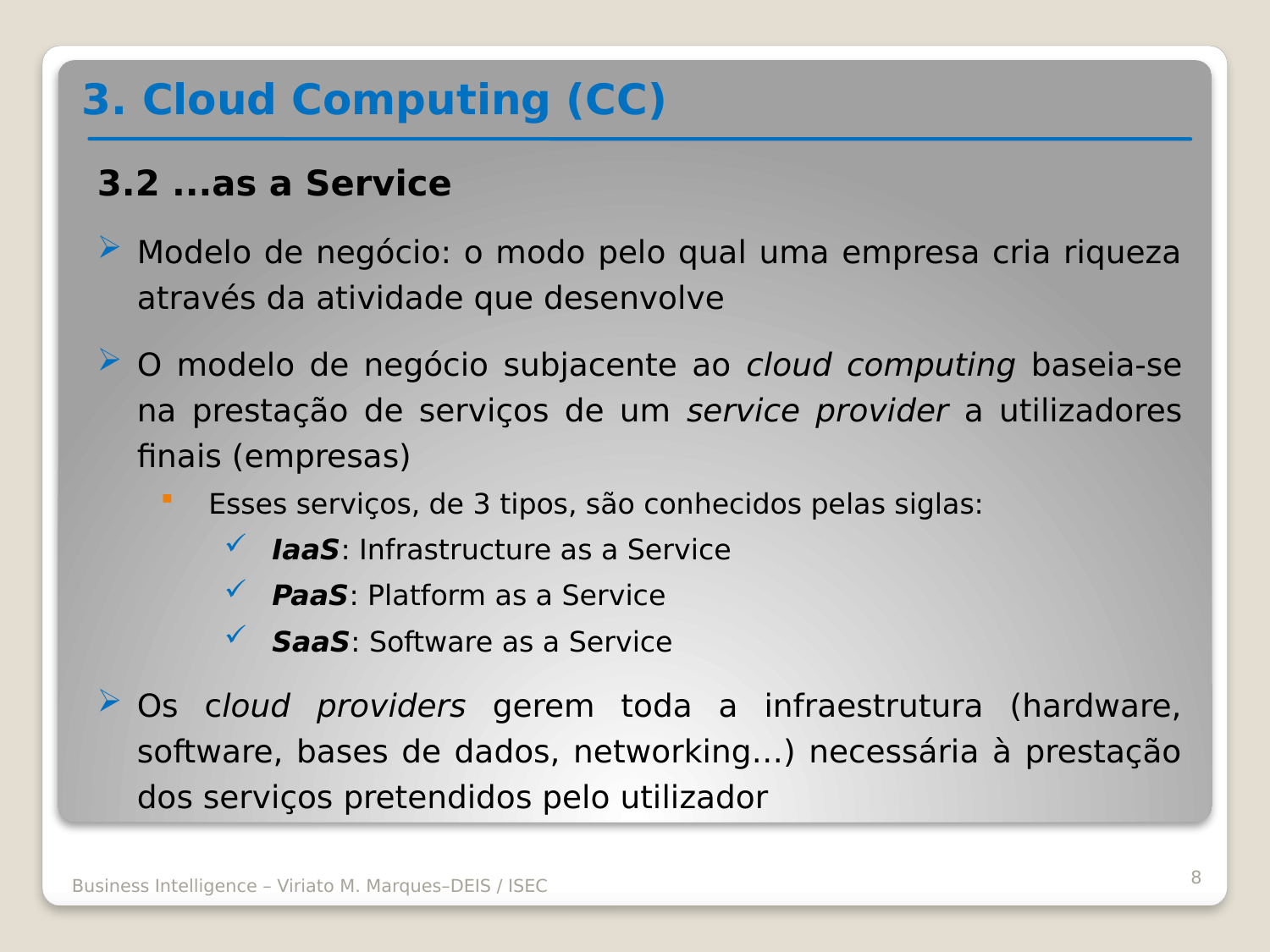

3. Cloud Computing (CC)
3.2 ...as a Service
Modelo de negócio: o modo pelo qual uma empresa cria riqueza através da atividade que desenvolve
O modelo de negócio subjacente ao cloud computing baseia-se na prestação de serviços de um service provider a utilizadores finais (empresas)
Esses serviços, de 3 tipos, são conhecidos pelas siglas:
IaaS: Infrastructure as a Service
PaaS: Platform as a Service
SaaS: Software as a Service
Os cloud providers gerem toda a infraestrutura (hardware, software, bases de dados, networking…) necessária à prestação dos serviços pretendidos pelo utilizador

8
Business Intelligence – Viriato M. Marques–DEIS / ISEC